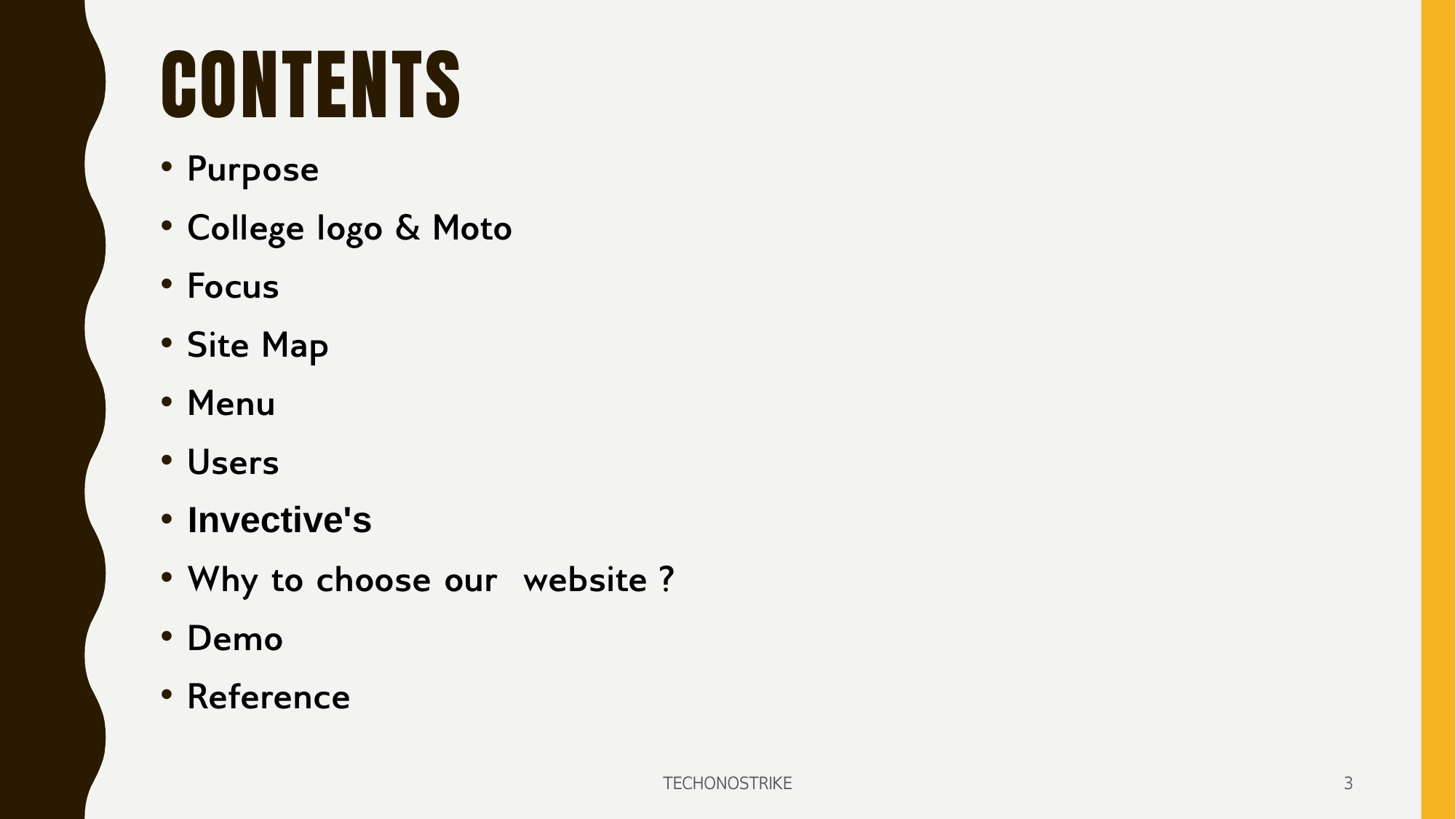

# Contents
Purpose
College logo & Moto
Focus
Site Map
Menu
Users
Invective's
Why to choose our  website ?
Demo
Reference

TECHONOSTRIKE
3